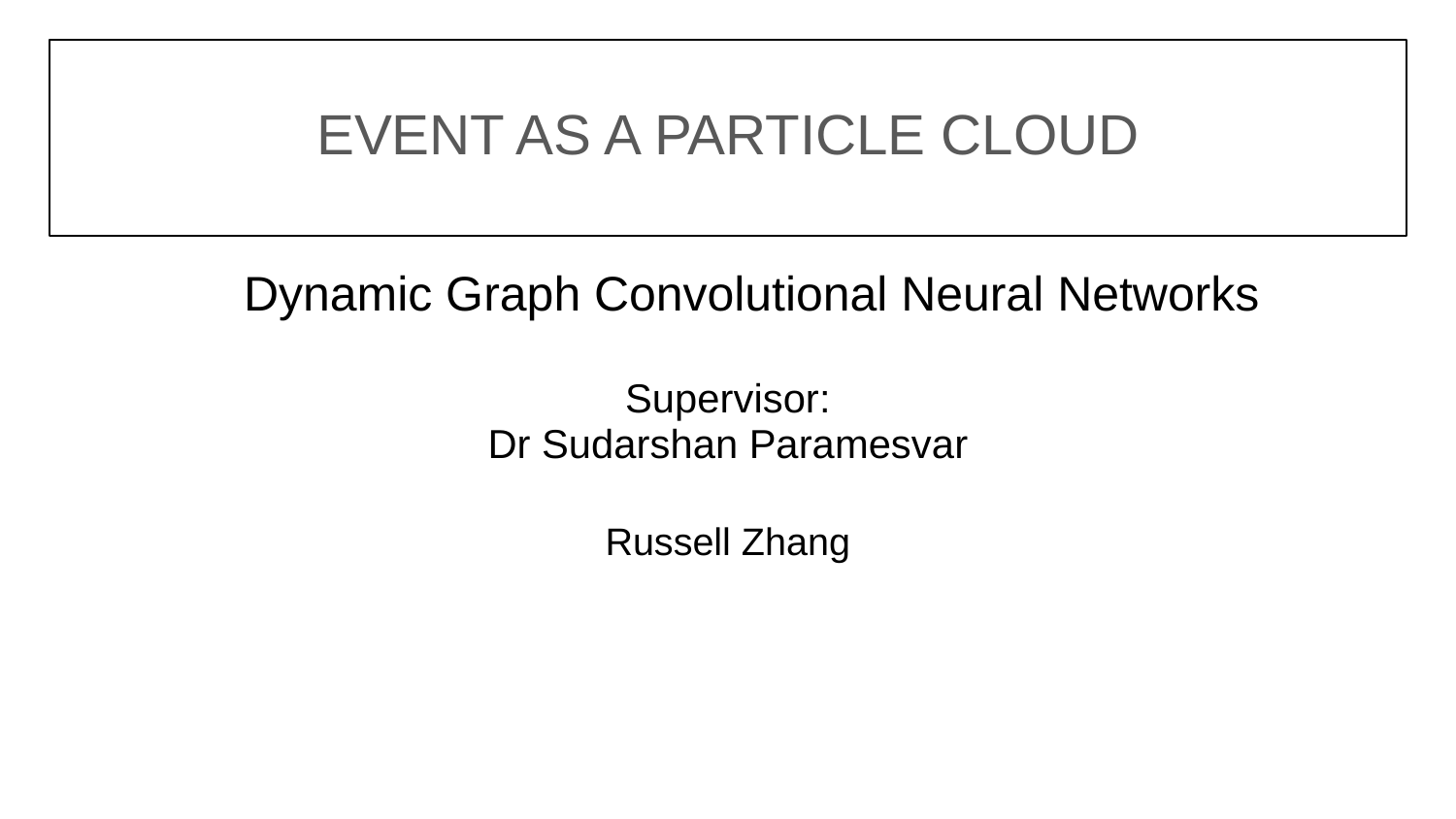

# EVENT AS A PARTICLE CLOUD

   Dynamic Graph Convolutional Neural Networks

Supervisor:
Dr Sudarshan Paramesvar

Russell Zhang